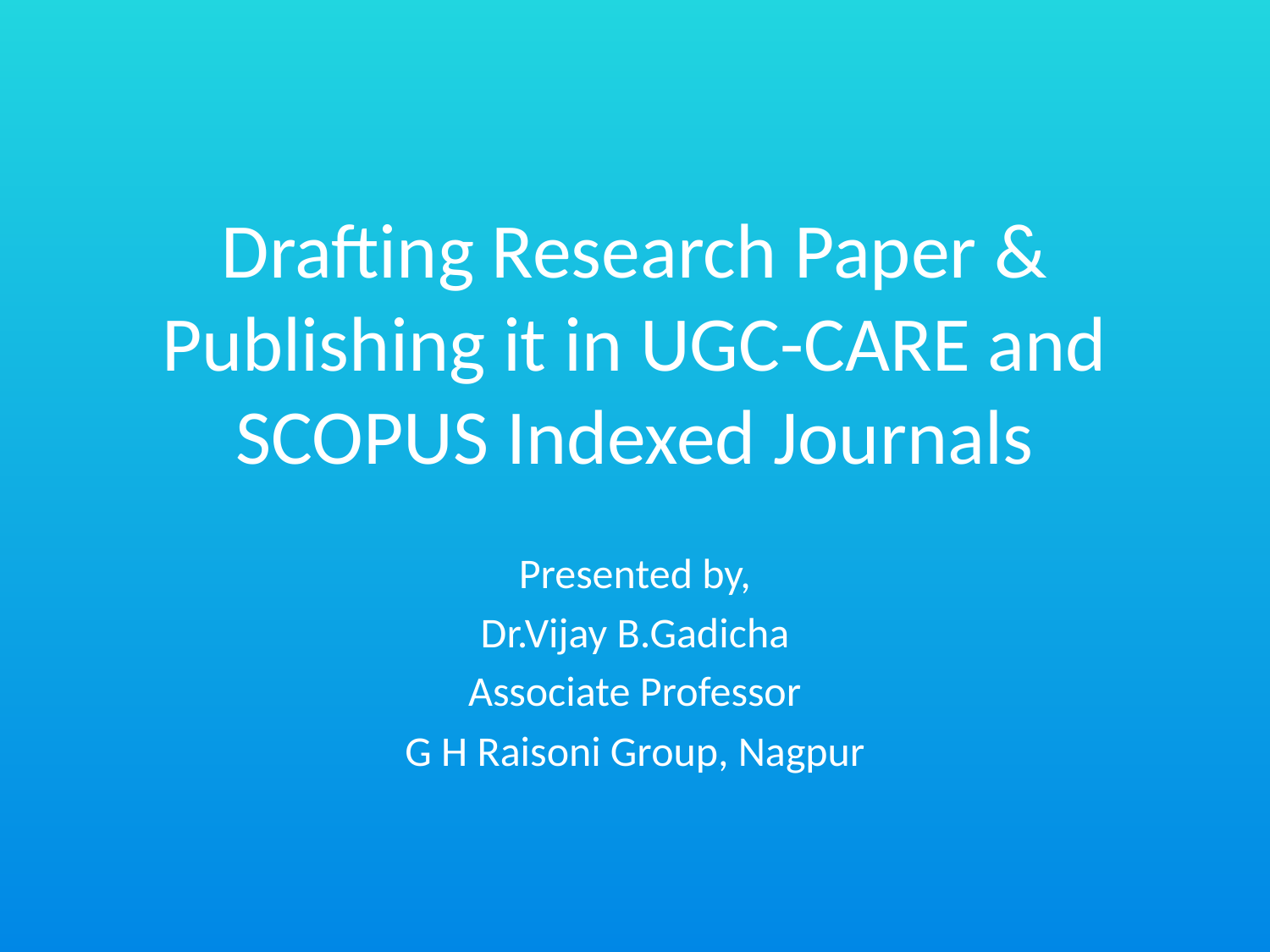

# Drafting Research Paper & Publishing it in UGC-CARE and SCOPUS Indexed Journals
Presented by,
Dr.Vijay B.Gadicha
Associate Professor
G H Raisoni Group, Nagpur